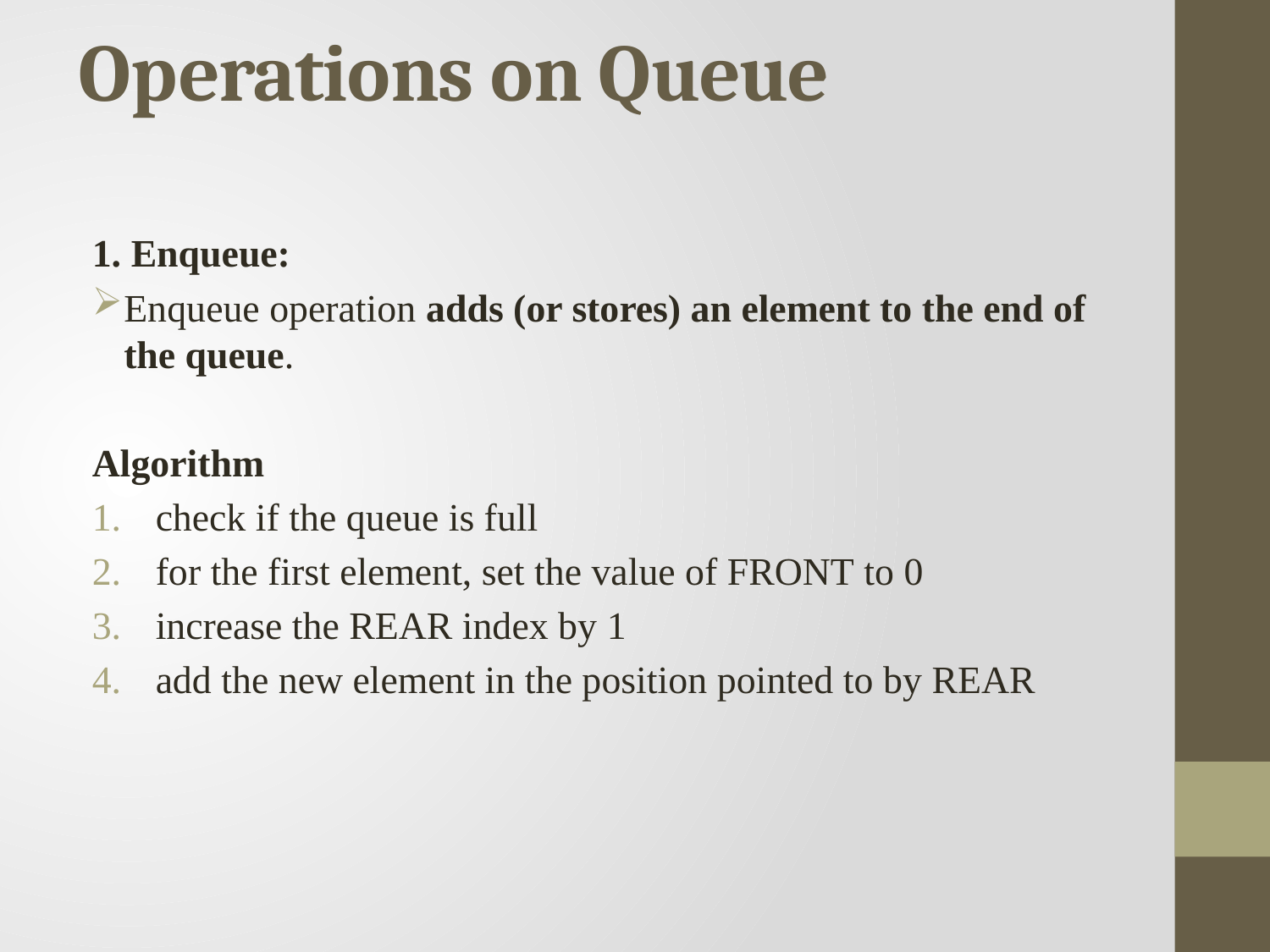

# Operations on Queue
1. Enqueue:
Enqueue operation adds (or stores) an element to the end of the queue.

Algorithm
check if the queue is full
for the first element, set the value of FRONT to 0
increase the REAR index by 1
add the new element in the position pointed to by REAR